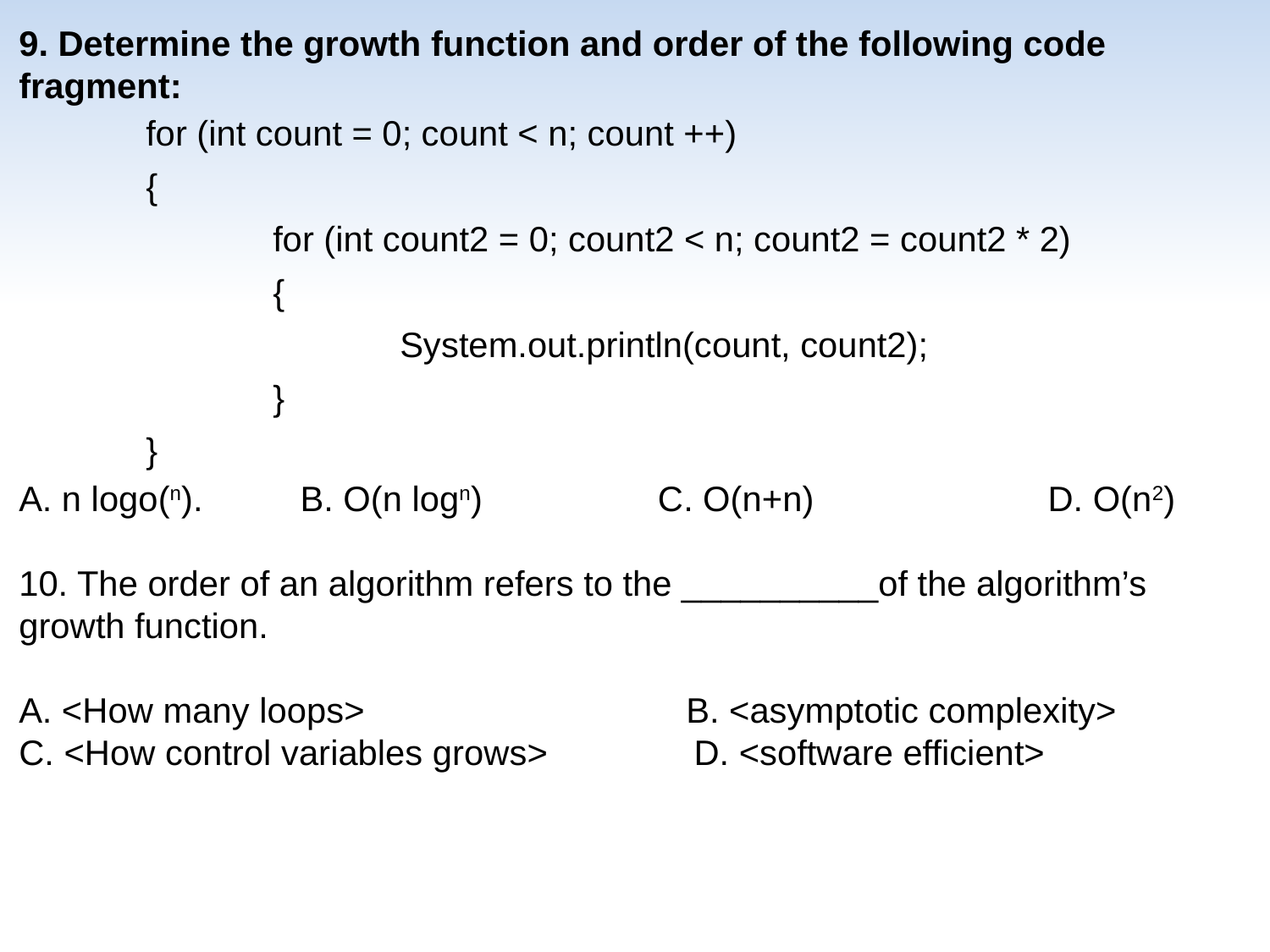

9. Determine the growth function and order of the following code fragment:
for (int count = 0; count < n; count ++)
{
	for (int count2 = 0; count2 < n; count2 = count2 * 2)
	{
		System.out.println(count, count2);
	}
}
A. n logo(n).          B. O(n logn)                  C. O(n+n)                        D. O(n2)

10. The order of an algorithm refers to the __________of the algorithm’s growth function.

A. <How many loops>                                 B. <asymptotic complexity>
C. <How control variables grows>               D. <software efficient>